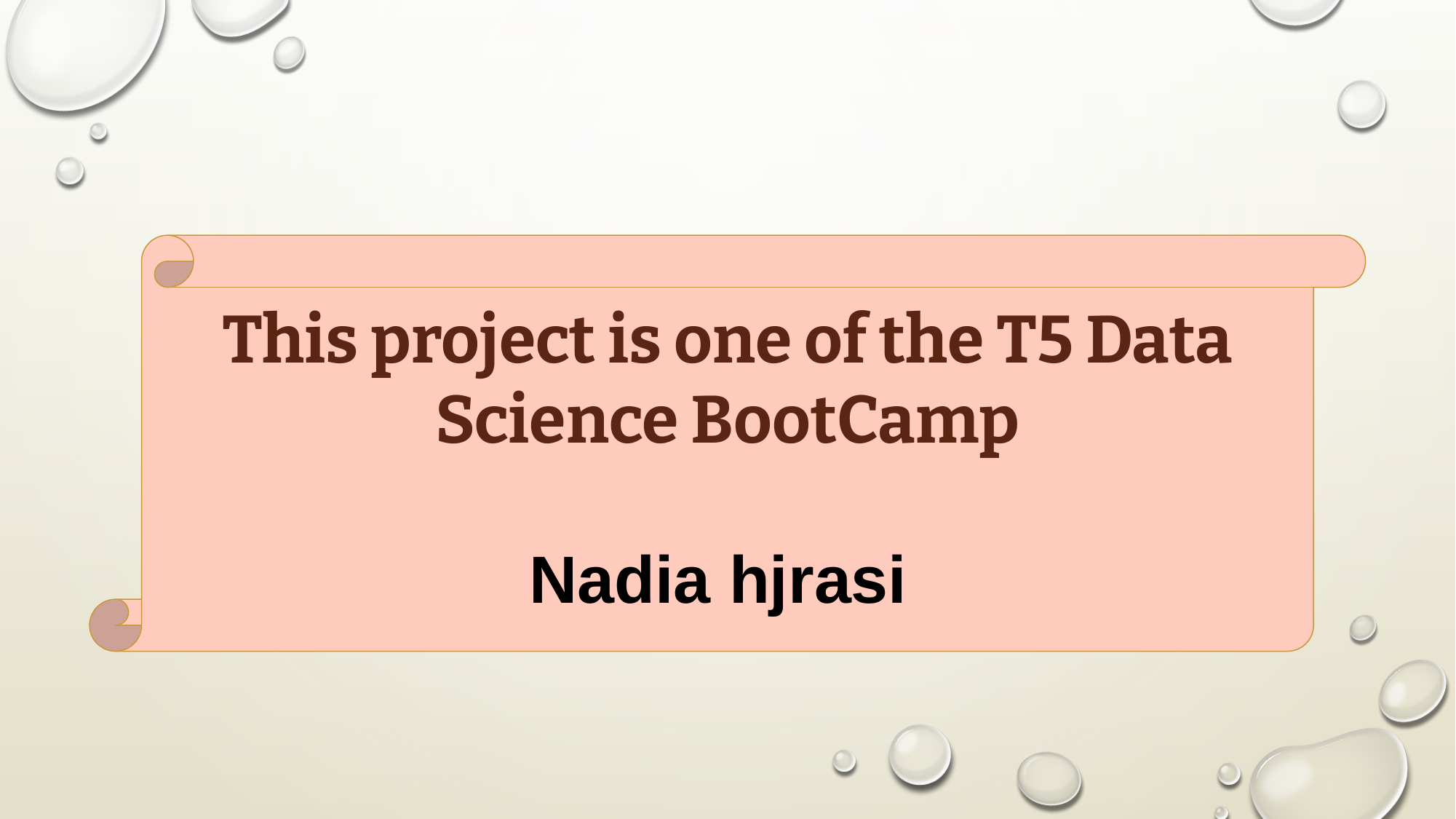

This project is one of the T5 Data Science BootCamp
Nadia hjrasi